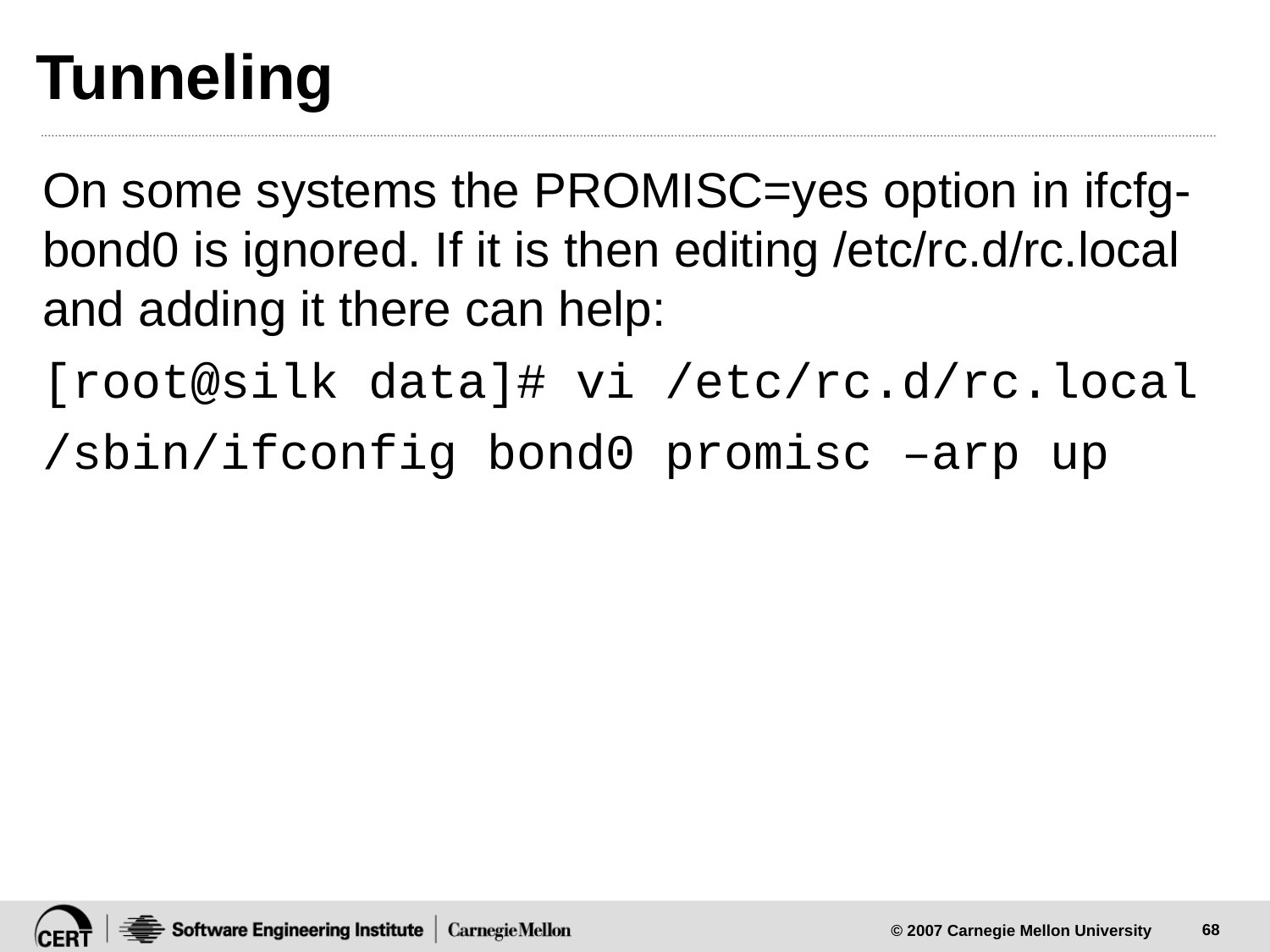

# Tunneling
On some systems the PROMISC=yes option in ifcfg-bond0 is ignored. If it is then editing /etc/rc.d/rc.local and adding it there can help:
[root@silk data]# vi /etc/rc.d/rc.local
/sbin/ifconfig bond0 promisc –arp up